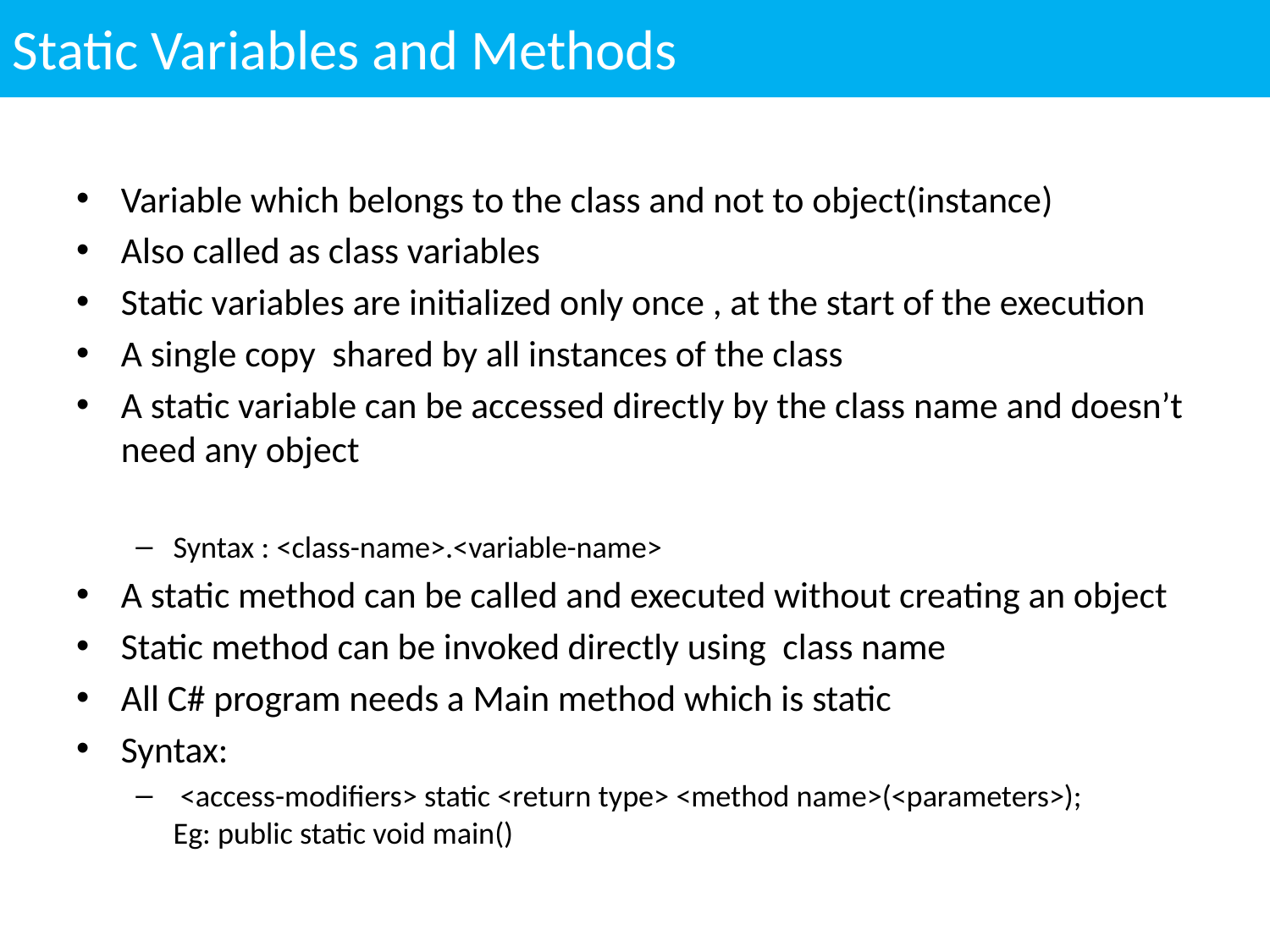

Static Variables and Methods

Variable which belongs to the class and not to object(instance)
Also called as class variables
Static variables are initialized only once , at the start of the execution
A single copy  shared by all instances of the class
A static variable can be accessed directly by the class name and doesn’t need any object

Syntax : <class-name>.<variable-name>
A static method can be called and executed without creating an object
Static method can be invoked directly using  class name
All C# program needs a Main method which is static
Syntax:
 <access-modifiers> static <return type> <method name>(<parameters>);
Eg: public static void main()